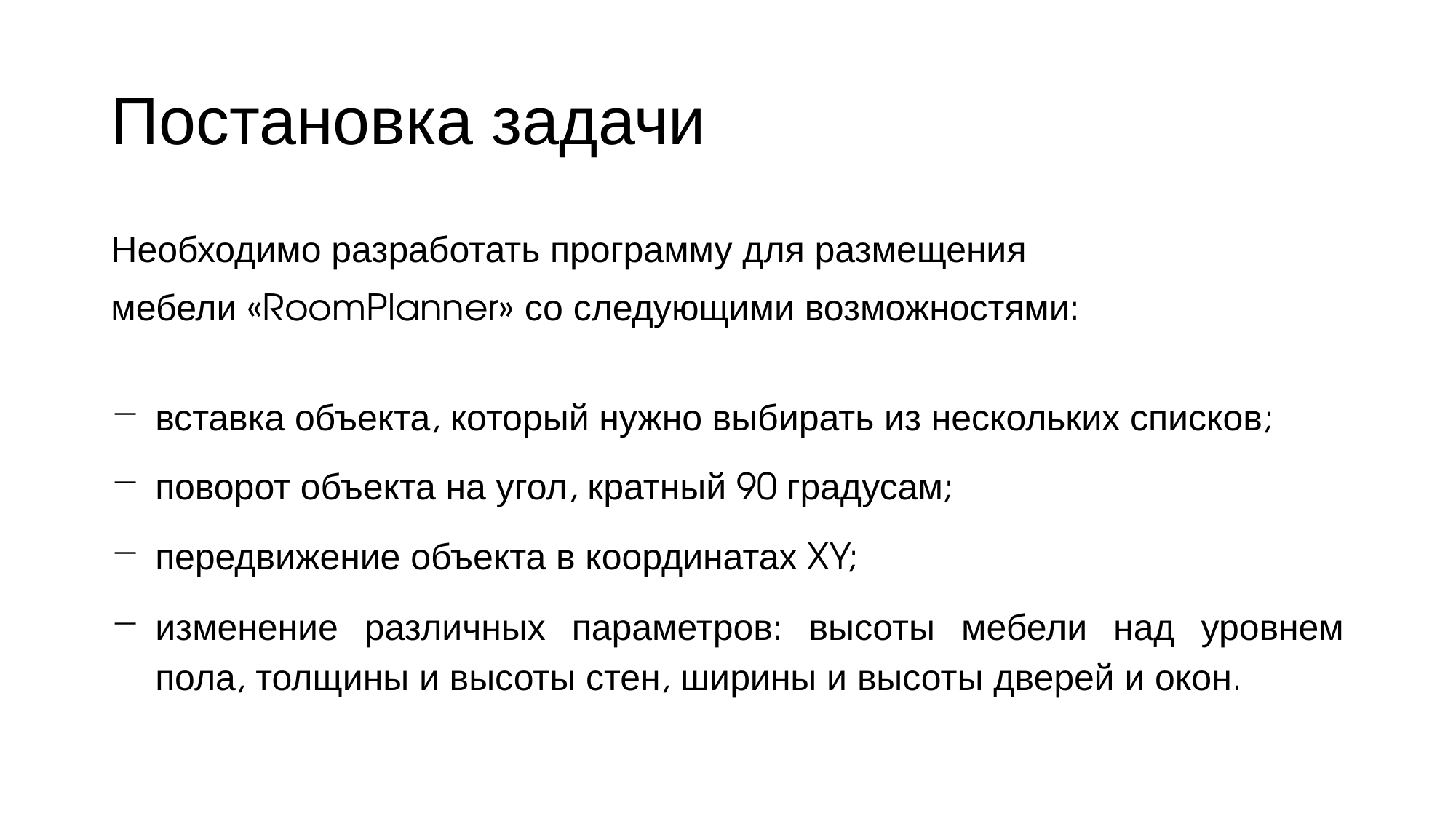

# Постановка задачи
Необходимо разработать программу для размещения
мебели «RoomPlanner» со следующими возможностями:

вставка объекта, который нужно выбирать из нескольких списков;
поворот объекта на угол, кратный 90 градусам;
передвижение объекта в координатах XY;
изменение различных параметров: высоты мебели над уровнем пола, толщины и высоты стен, ширины и высоты дверей и окон.